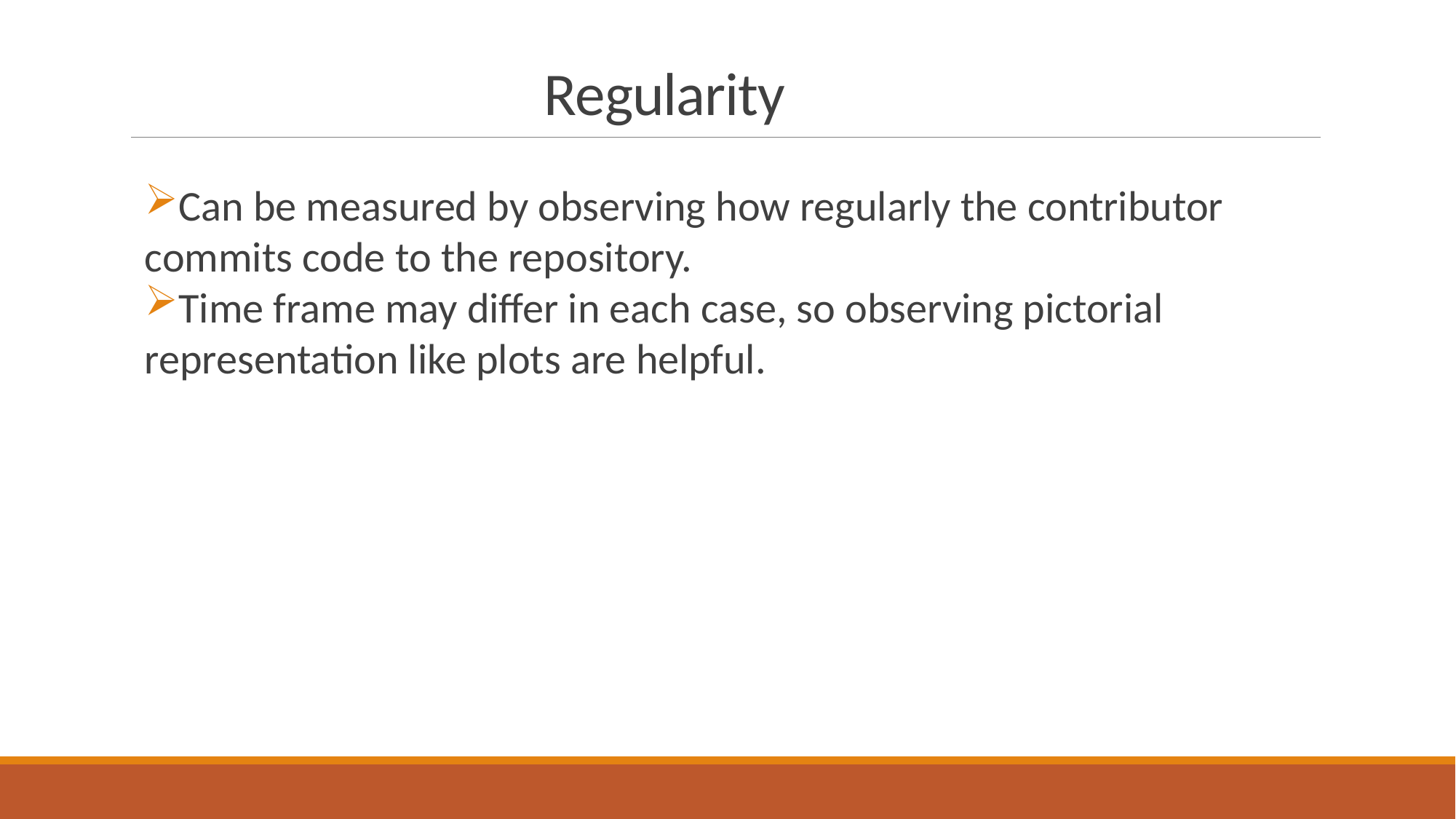

# Regularity
Can be measured by observing how regularly the contributor commits code to the repository.
Time frame may differ in each case, so observing pictorial representation like plots are helpful.